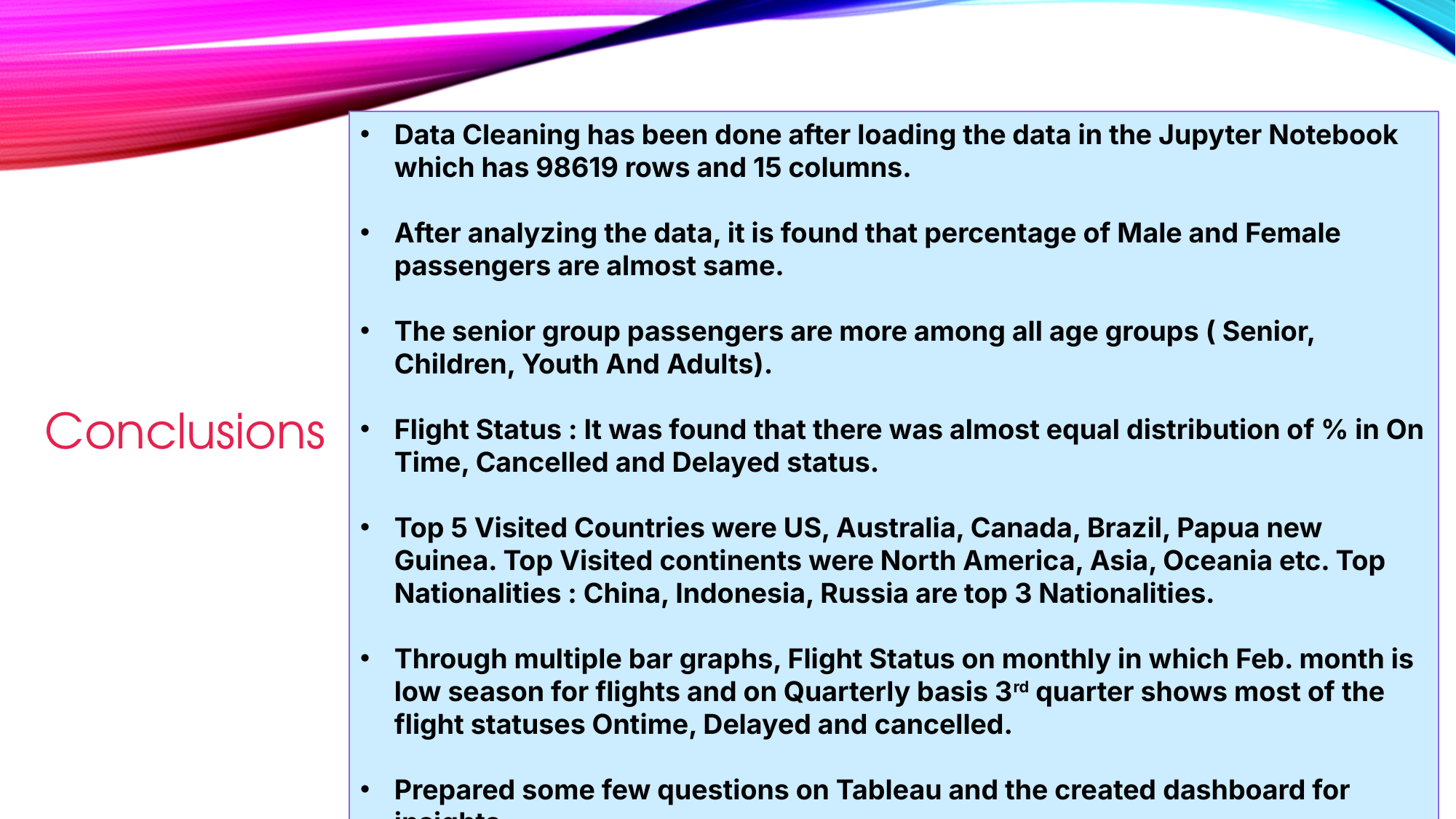

Data Cleaning has been done after loading the data in the Jupyter Notebook which has 98619 rows and 15 columns.

After analyzing the data, it is found that percentage of Male and Female passengers are almost same.

The senior group passengers are more among all age groups ( Senior, Children, Youth And Adults).

Flight Status : It was found that there was almost equal distribution of % in On Time, Cancelled and Delayed status.

Top 5 Visited Countries were US, Australia, Canada, Brazil, Papua new Guinea. Top Visited continents were North America, Asia, Oceania etc. Top Nationalities : China, Indonesia, Russia are top 3 Nationalities.

Through multiple bar graphs, Flight Status on monthly in which Feb. month is low season for flights and on Quarterly basis 3rd quarter shows most of the flight statuses Ontime, Delayed and cancelled.

Prepared some few questions on Tableau and the created dashboard for insights.
Conclusions